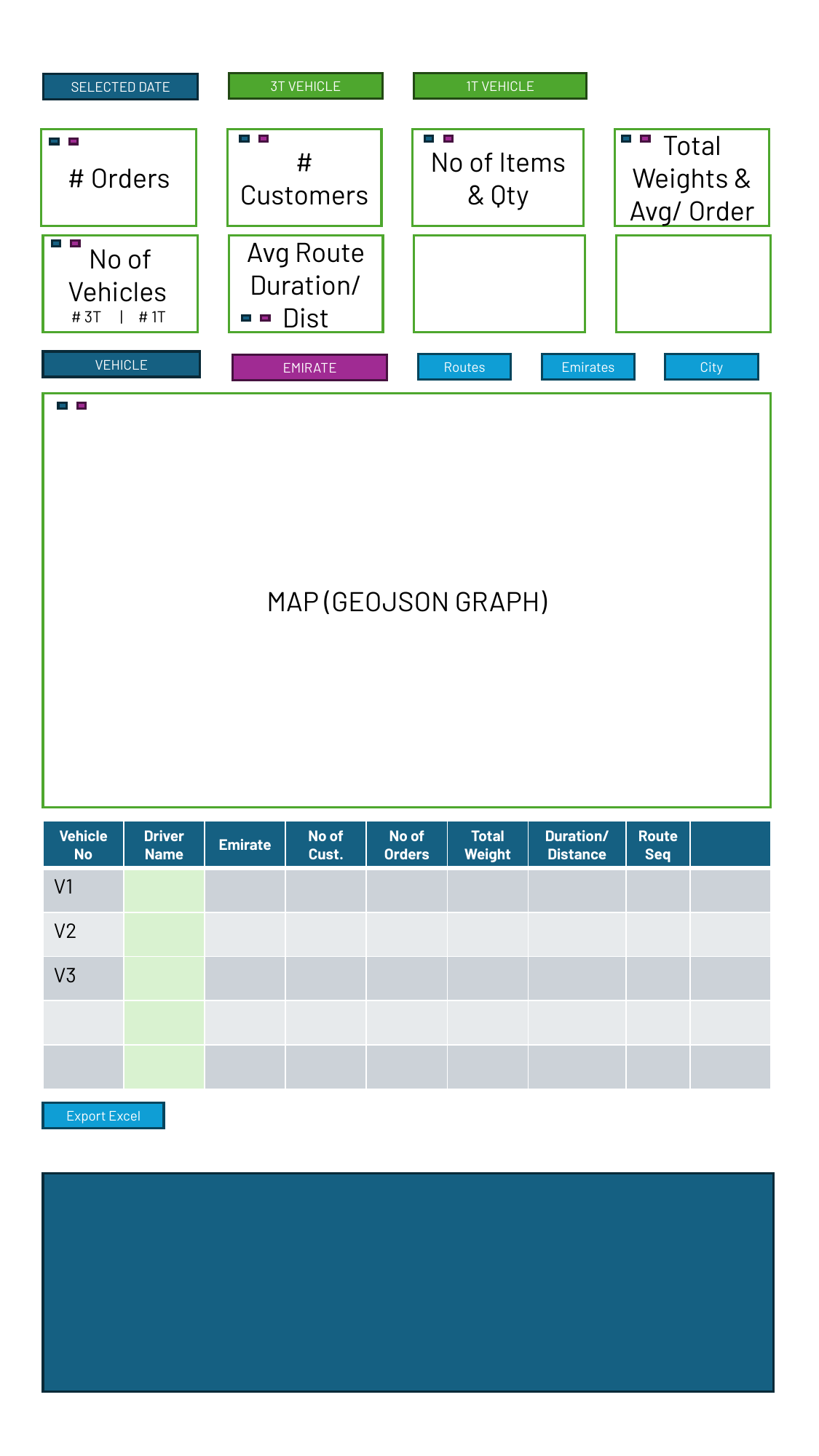

3T VEHICLE
1T VEHICLE
SELECTED DATE
# Orders
# Customers
No of Items & Qty
Total Weights & Avg/ Order

No of Vehicles
# 3T      |     # 1T
Avg Route Duration/ Dist

VEHICLE
Routes
Emirates
City
EMIRATE
MAP (GEOJSON GRAPH)

| Vehicle No | Driver Name | Emirate | No of Cust. | No of Orders | Total Weight | Duration/ Distance | Route Seq |  |
| --- | --- | --- | --- | --- | --- | --- | --- | --- |
| V1 |  |  |  |  |  |  |  |  |
| V2 |  |  |  |  |  |  |  |  |
| V3 |  |  |  |  |  |  |  |  |
|  |  |  |  |  |  |  |  |  |
|  |  |  |  |  |  |  |  |  |
Export Excel